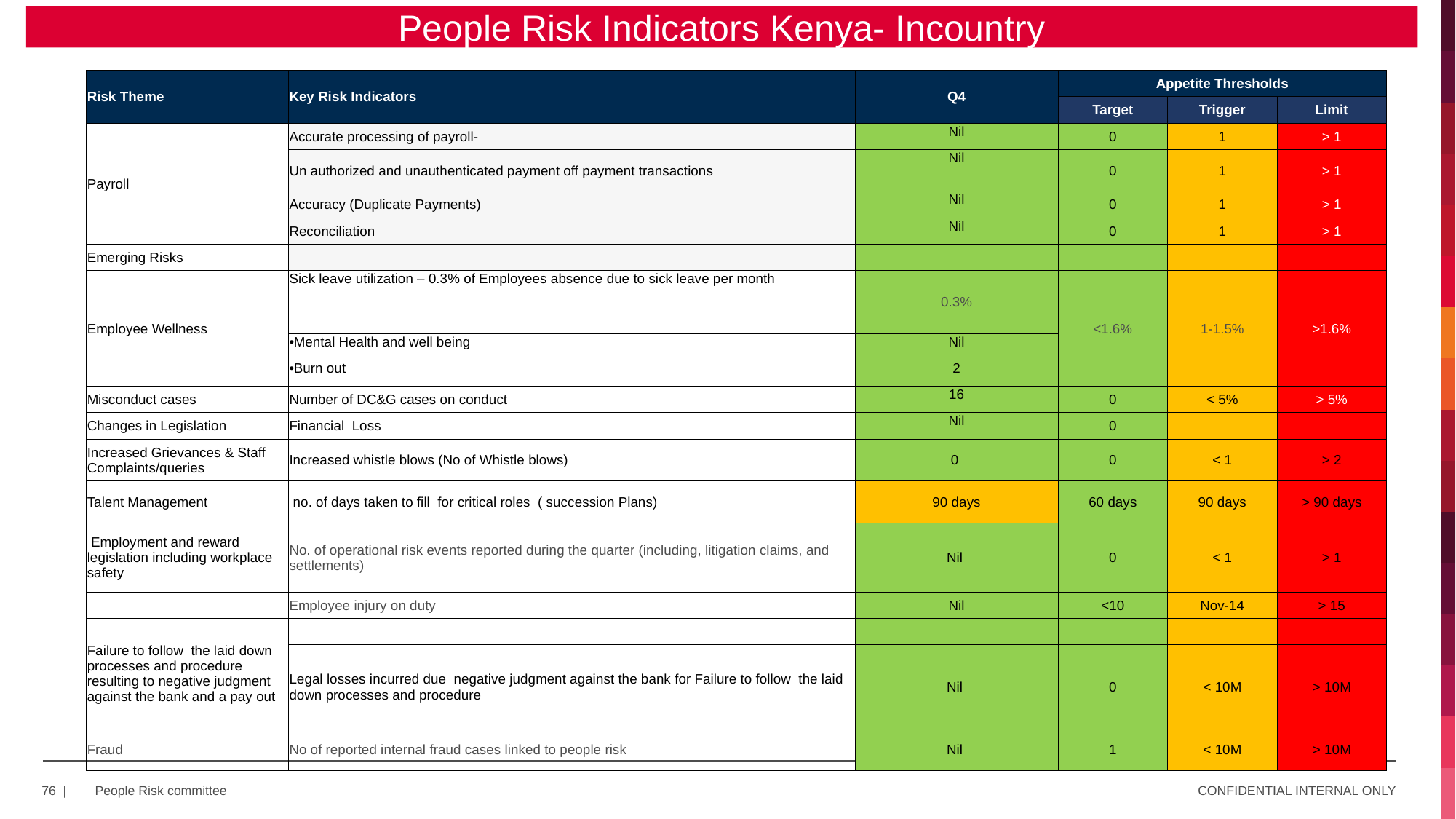

People Risk Indicators Kenya- Incountry

| Risk Theme | Key Risk Indicators | Q4 | Appetite Thresholds |  |  |
| --- | --- | --- | --- | --- | --- |
|  |  |  | Target | Trigger | Limit |
| Payroll | Accurate processing of payroll- | Nil | 0 | 1 | > 1 |
|  | Un authorized and unauthenticated payment off payment transactions | Nil | 0 | 1 | > 1 |
|  | Accuracy (Duplicate Payments) | Nil | 0 | 1 | > 1 |
|  | Reconciliation | Nil | 0 | 1 | > 1 |
| Emerging Risks |  |  |  |  |  |
| Employee Wellness | Sick leave utilization – 0.3% of Employees absence due to sick leave per month | 0.3% | <1.6% | 1-1.5% | >1.6% |
|  | Mental Health and well being | Nil |  |  |  |
|  | Burn out | 2 |  |  |  |
| Misconduct cases | Number of DC&G cases on conduct | 16 | 0 | < 5% | > 5% |
| Changes in Legislation | Financial Loss | Nil | 0 |  |  |
| Increased Grievances & Staff Complaints/queries | Increased whistle blows (No of Whistle blows) | 0 | 0 | < 1 | > 2 |
| Talent Management | no. of days taken to fill for critical roles ( succession Plans) | 90 days | 60 days | 90 days | > 90 days |
| Employment and reward legislation including workplace safety | No. of operational risk events reported during the quarter (including, litigation claims, and settlements) | Nil | 0 | < 1 | > 1 |
|  | Employee injury on duty | Nil | <10 | Nov-14 | > 15 |
| Failure to follow the laid down processes and procedure resulting to negative judgment against the bank and a pay out |  |  |  |  |  |
|  | Legal losses incurred due negative judgment against the bank for Failure to follow the laid down processes and procedure | Nil | 0 | < 10M | > 10M |
| Fraud | No of reported internal fraud cases linked to people risk | Nil | 1 | < 10M | > 10M |